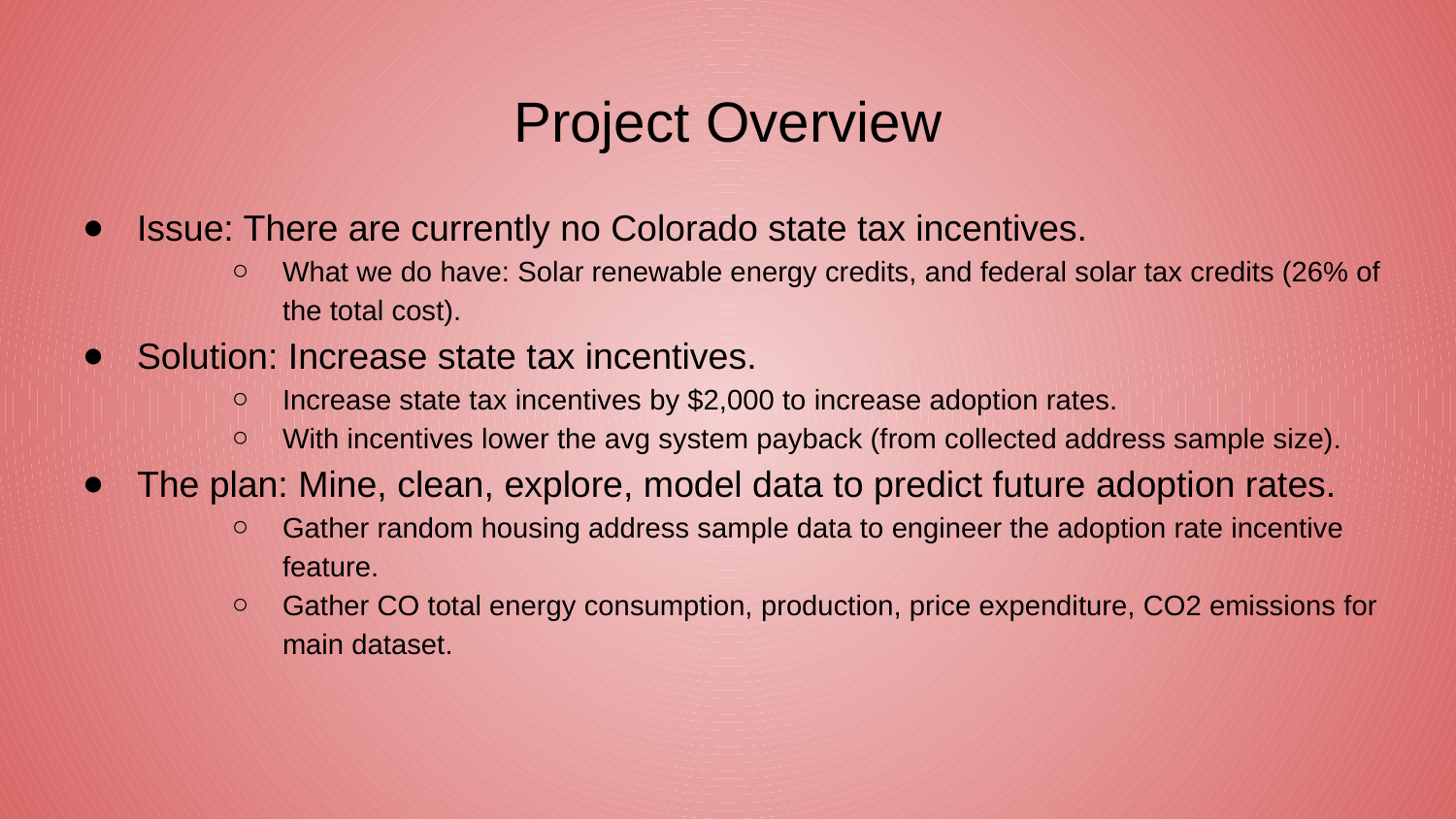

# Project Overview
Issue: There are currently no Colorado state tax incentives.
What we do have: Solar renewable energy credits, and federal solar tax credits (26% of the total cost).
Solution: Increase state tax incentives.
Increase state tax incentives by $2,000 to increase adoption rates.
With incentives lower the avg system payback (from collected address sample size).
The plan: Mine, clean, explore, model data to predict future adoption rates.
Gather random housing address sample data to engineer the adoption rate incentive feature.
Gather CO total energy consumption, production, price expenditure, CO2 emissions for main dataset.